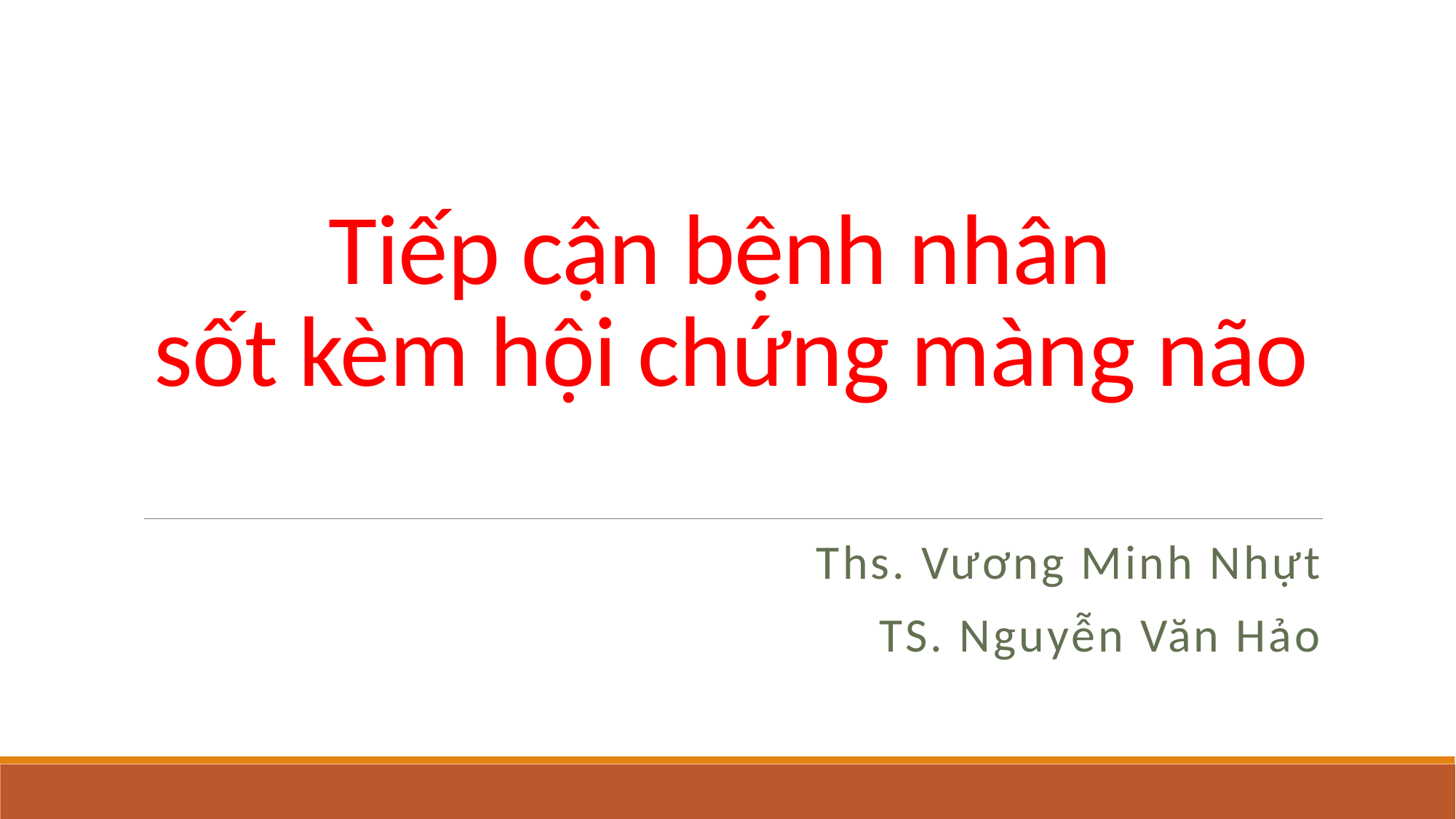

# Tiếp cận bệnh nhân sốt kèm hội chứng màng não
Ths. Vương Minh Nhựt
TS. Nguyễn Văn Hảo